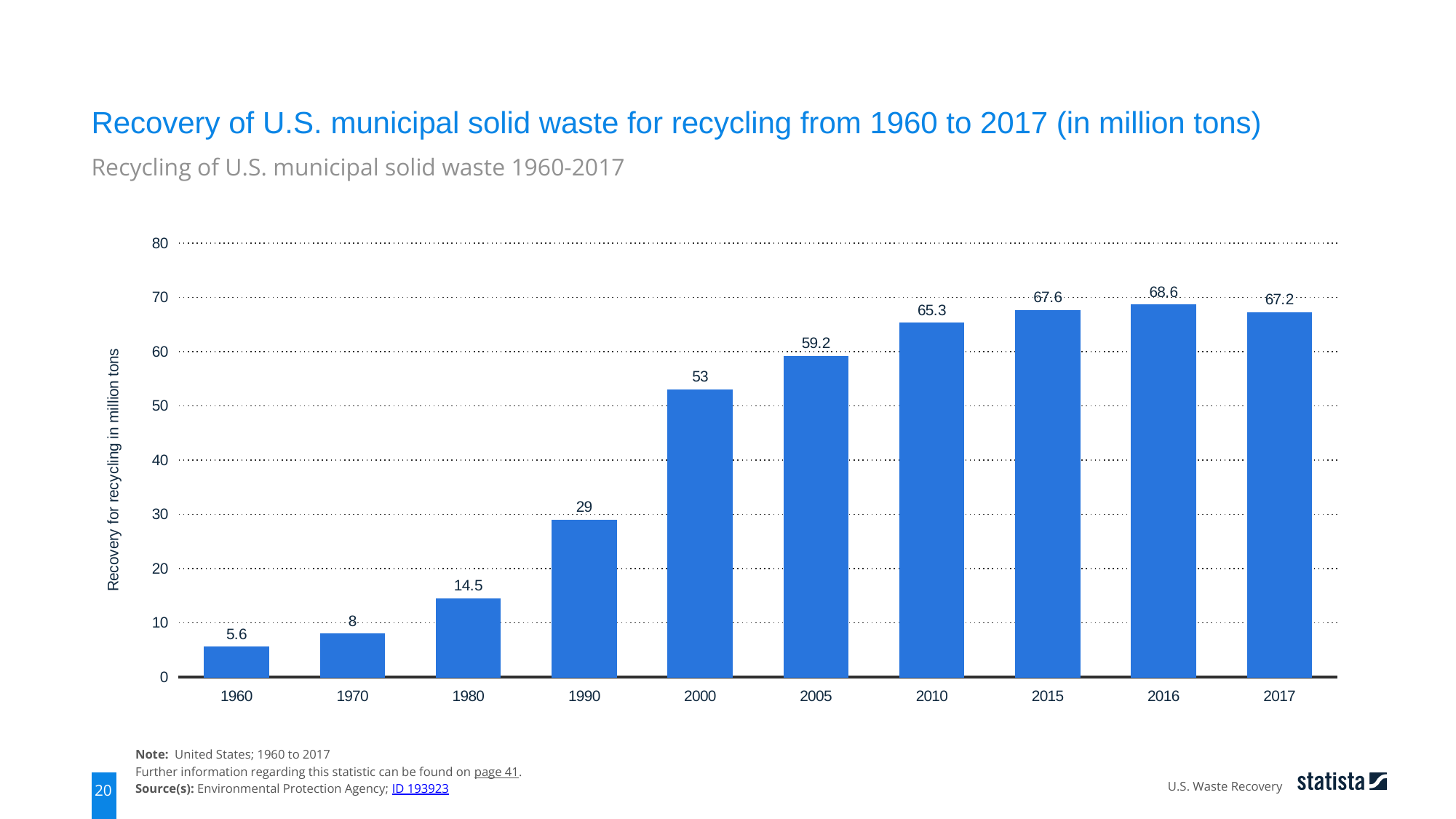

Recovery of U.S. municipal solid waste for recycling from 1960 to 2017 (in million tons)
Recycling of U.S. municipal solid waste 1960-2017

### Chart

| Category | data |
|---|---|
| 1960 | 5.6 |
| 1970 | 8.0 |
| 1980 | 14.5 |
| 1990 | 29.0 |
| 2000 | 53.0 |
| 2005 | 59.2 |
| 2010 | 65.3 |
| 2015 | 67.6 |
| 2016 | 68.6 |
| 2017 | 67.2 |
Note:  United States; 1960 to 2017
Further information regarding this statistic can be found on page 41.
Source(s): Environmental Protection Agency; ID 193923
U.S. Waste Recovery

20